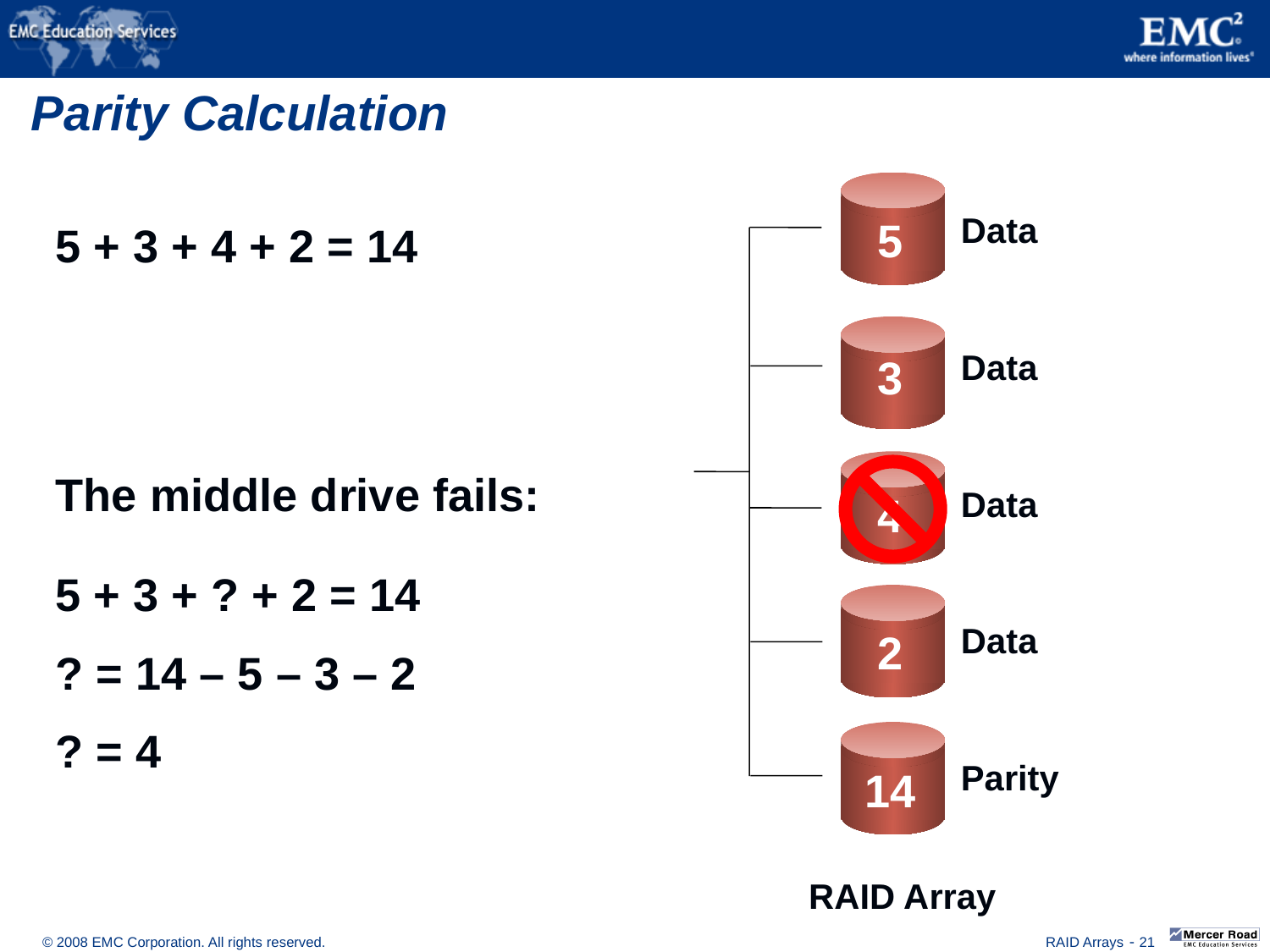

# Parity Calculation

Data
5
5 + 3 + 4 + 2 = 14

Data
3

The middle drive fails:

Data
4

5 + 3 + ? + 2 = 14
? = 14 – 5 – 3 – 2
? = 4

Data
2

Parity
14

RAID Array
 - 21
RAID Arrays